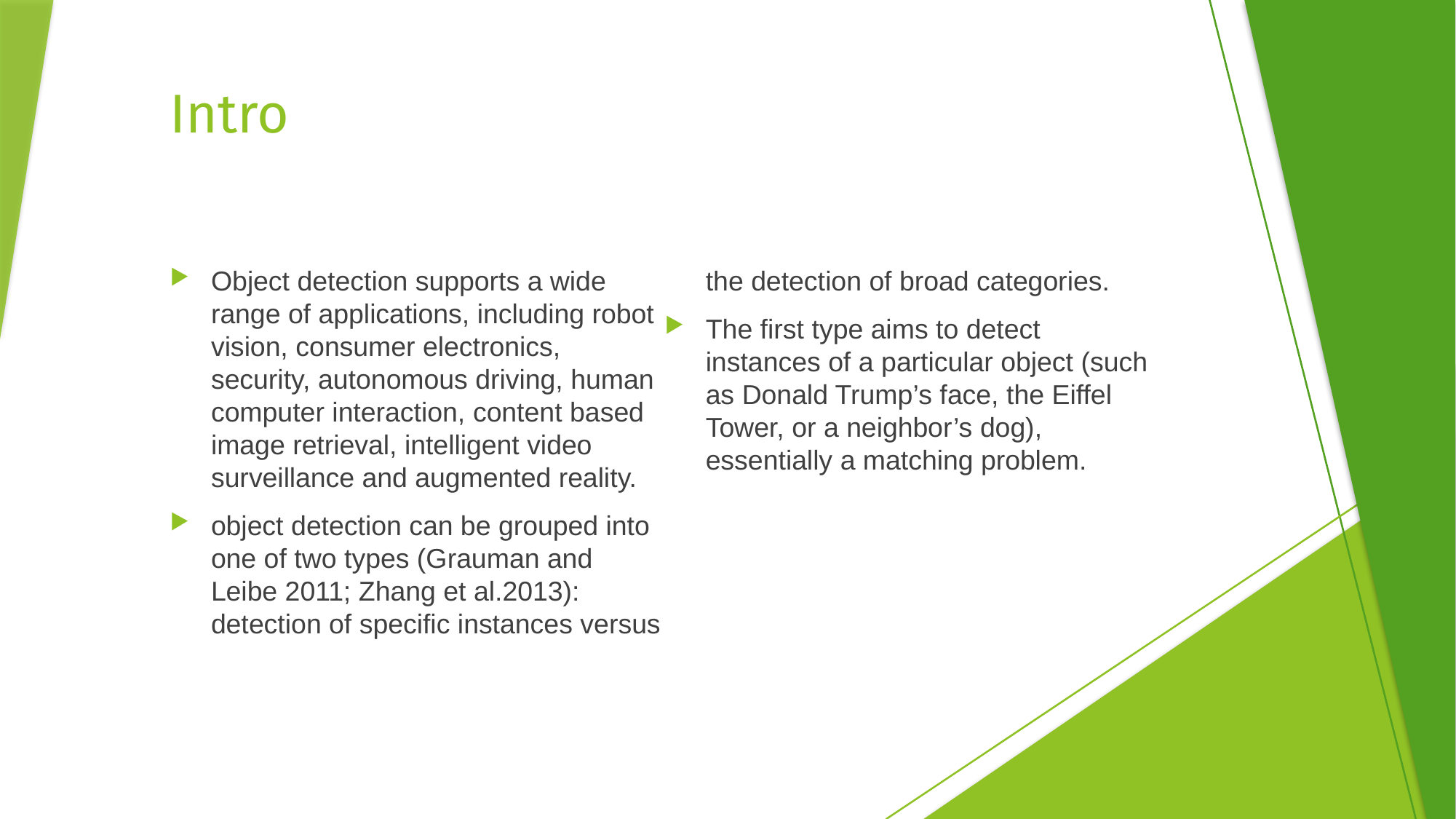

# Intro
Object detection supports a wide range of applications, including robot vision, consumer electronics, security, autonomous driving, human computer interaction, content based image retrieval, intelligent video surveillance and augmented reality.
object detection can be grouped into one of two types (Grauman and Leibe 2011; Zhang et al.2013): detection of specific instances versus the detection of broad categories.
The first type aims to detect instances of a particular object (such as Donald Trump’s face, the Eiffel Tower, or a neighbor’s dog), essentially a matching problem.